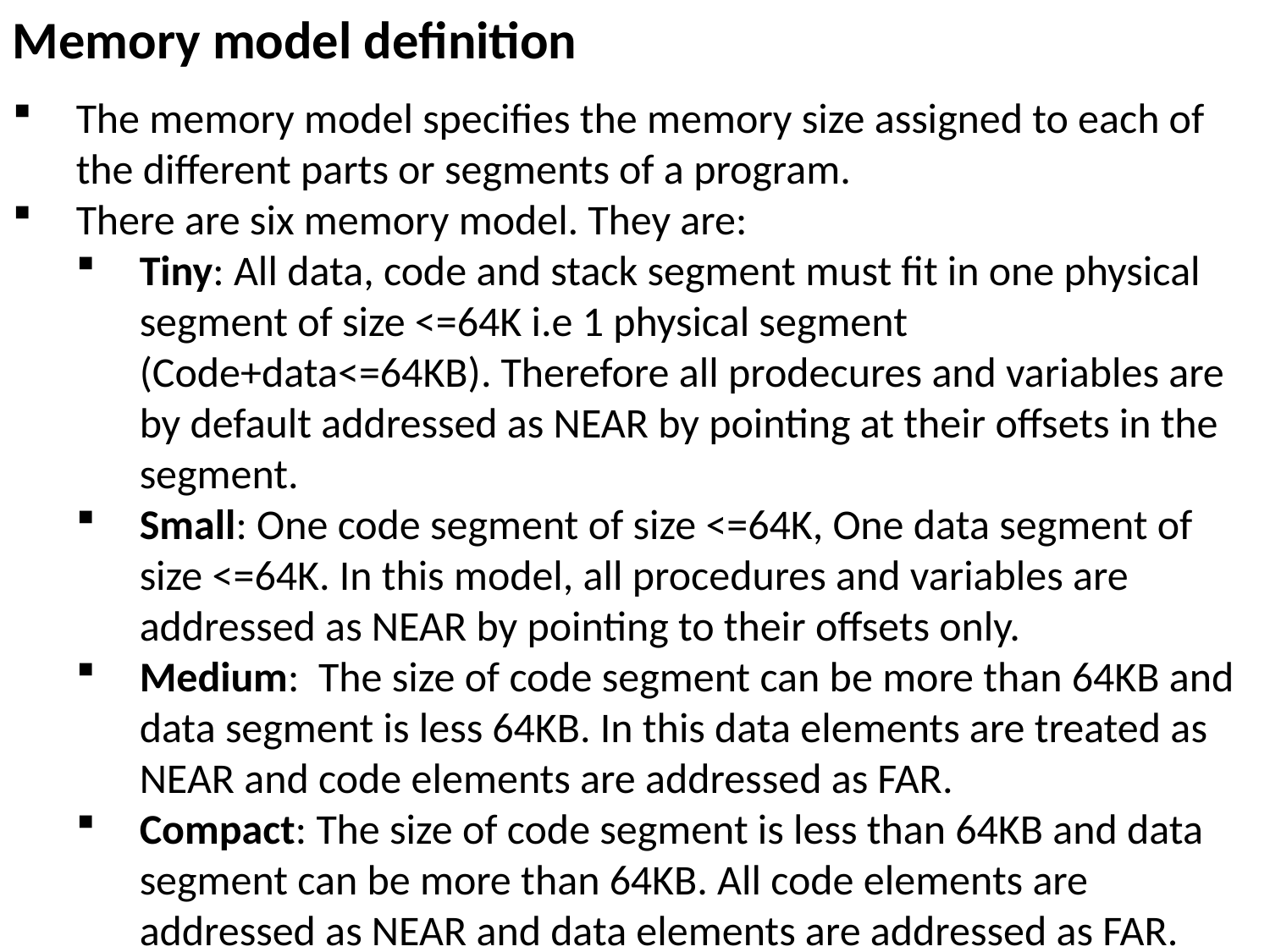

Memory model definition
The memory model specifies the memory size assigned to each of the different parts or segments of a program.
There are six memory model. They are:
Tiny: All data, code and stack segment must fit in one physical segment of size <=64K i.e 1 physical segment (Code+data<=64KB). Therefore all prodecures and variables are by default addressed as NEAR by pointing at their offsets in the segment.
Small: One code segment of size <=64K, One data segment of size <=64K. In this model, all procedures and variables are addressed as NEAR by pointing to their offsets only.
Medium:  The size of code segment can be more than 64KB and data segment is less 64KB. In this data elements are treated as NEAR and code elements are addressed as FAR.
Compact: The size of code segment is less than 64KB and data segment can be more than 64KB. All code elements are addressed as NEAR and data elements are addressed as FAR.